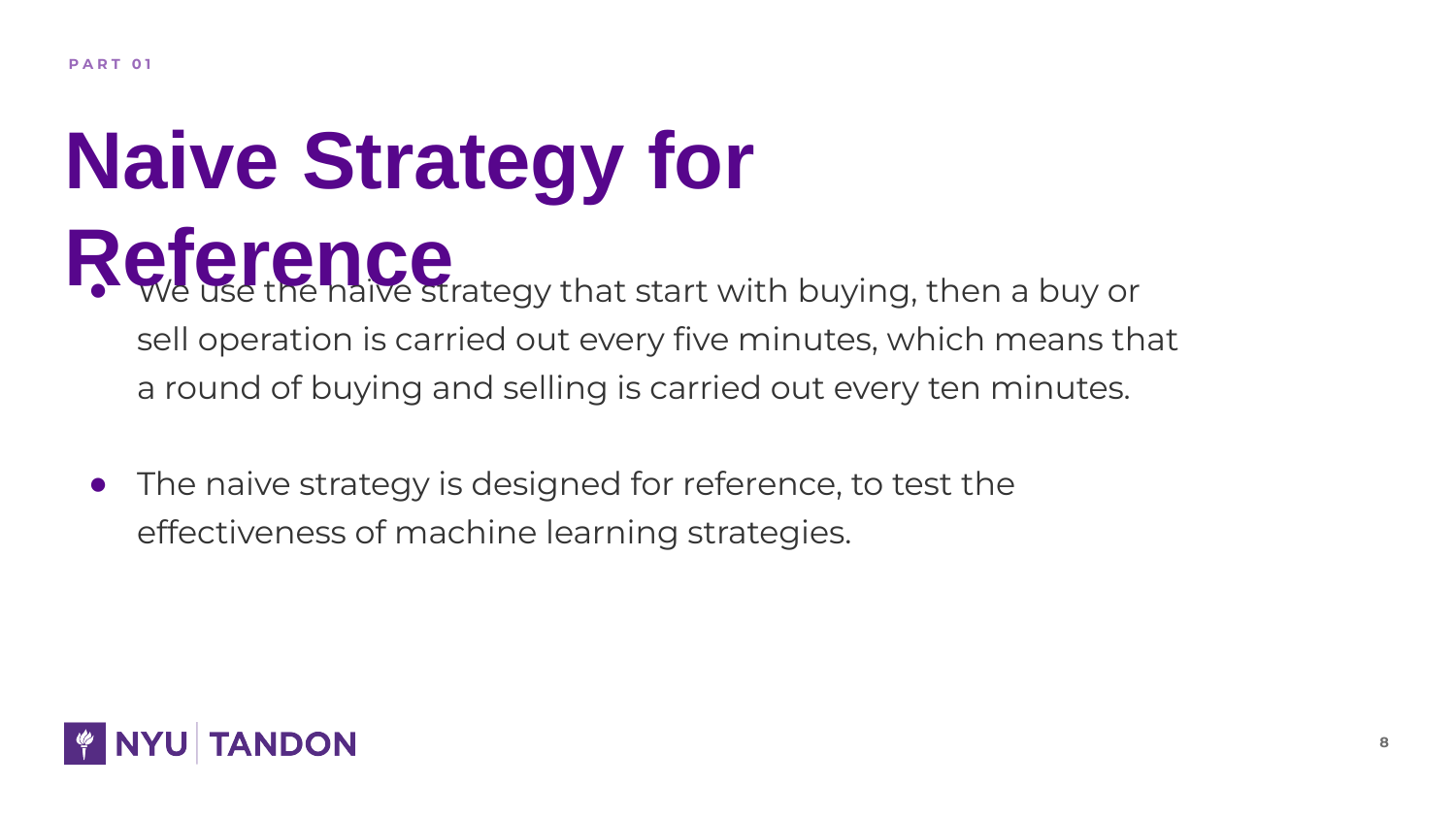

P A R T   0 1
Naive Strategy for Reference
We use the naïve strategy that start with buying, then a buy or sell operation is carried out every five minutes, which means that a round of buying and selling is carried out every ten minutes.

The naive strategy is designed for reference, to test the effectiveness of machine learning strategies.